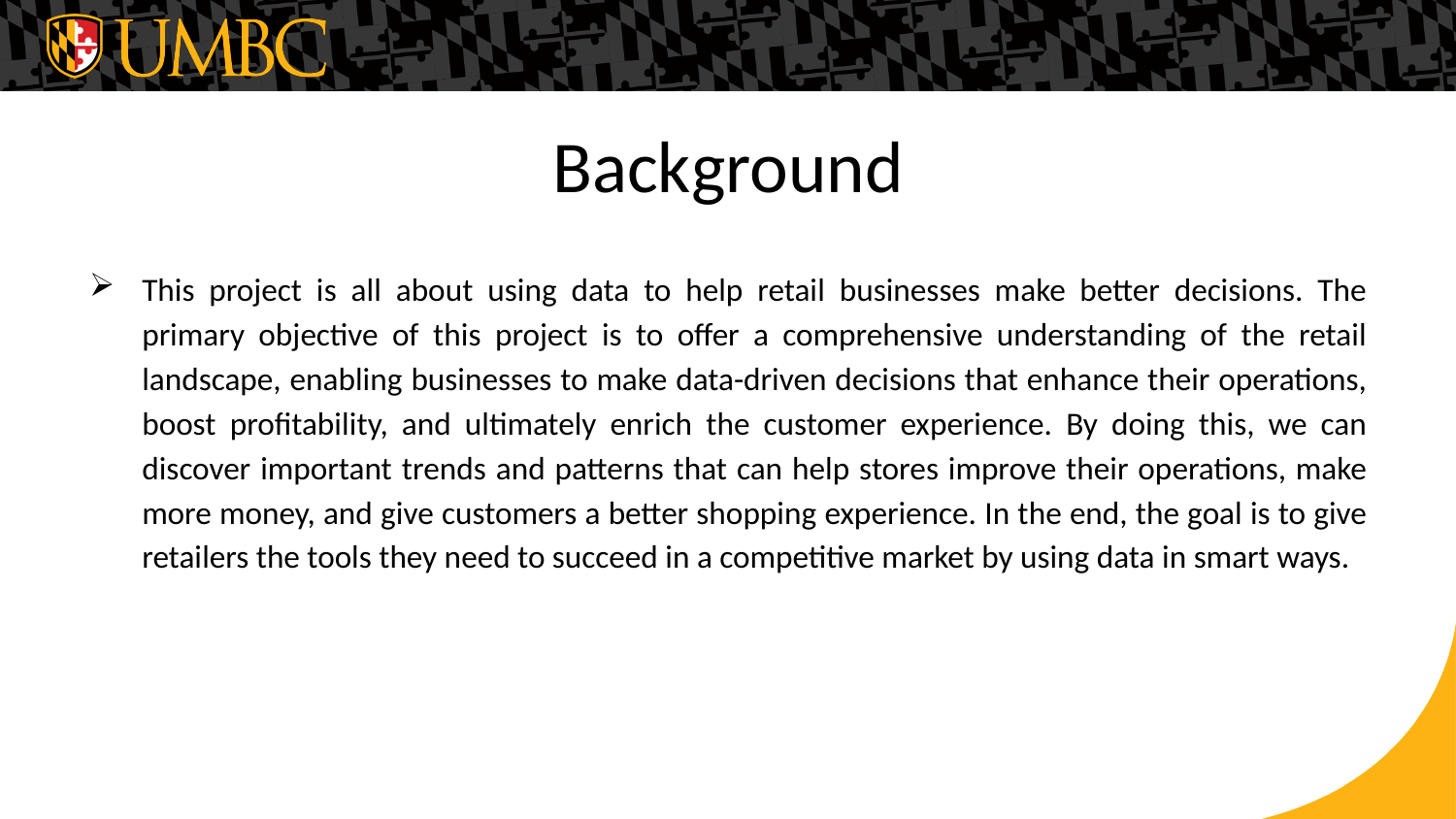

# Background
This project is all about using data to help retail businesses make better decisions. The primary objective of this project is to offer a comprehensive understanding of the retail landscape, enabling businesses to make data-driven decisions that enhance their operations, boost profitability, and ultimately enrich the customer experience. By doing this, we can discover important trends and patterns that can help stores improve their operations, make more money, and give customers a better shopping experience. In the end, the goal is to give retailers the tools they need to succeed in a competitive market by using data in smart ways.